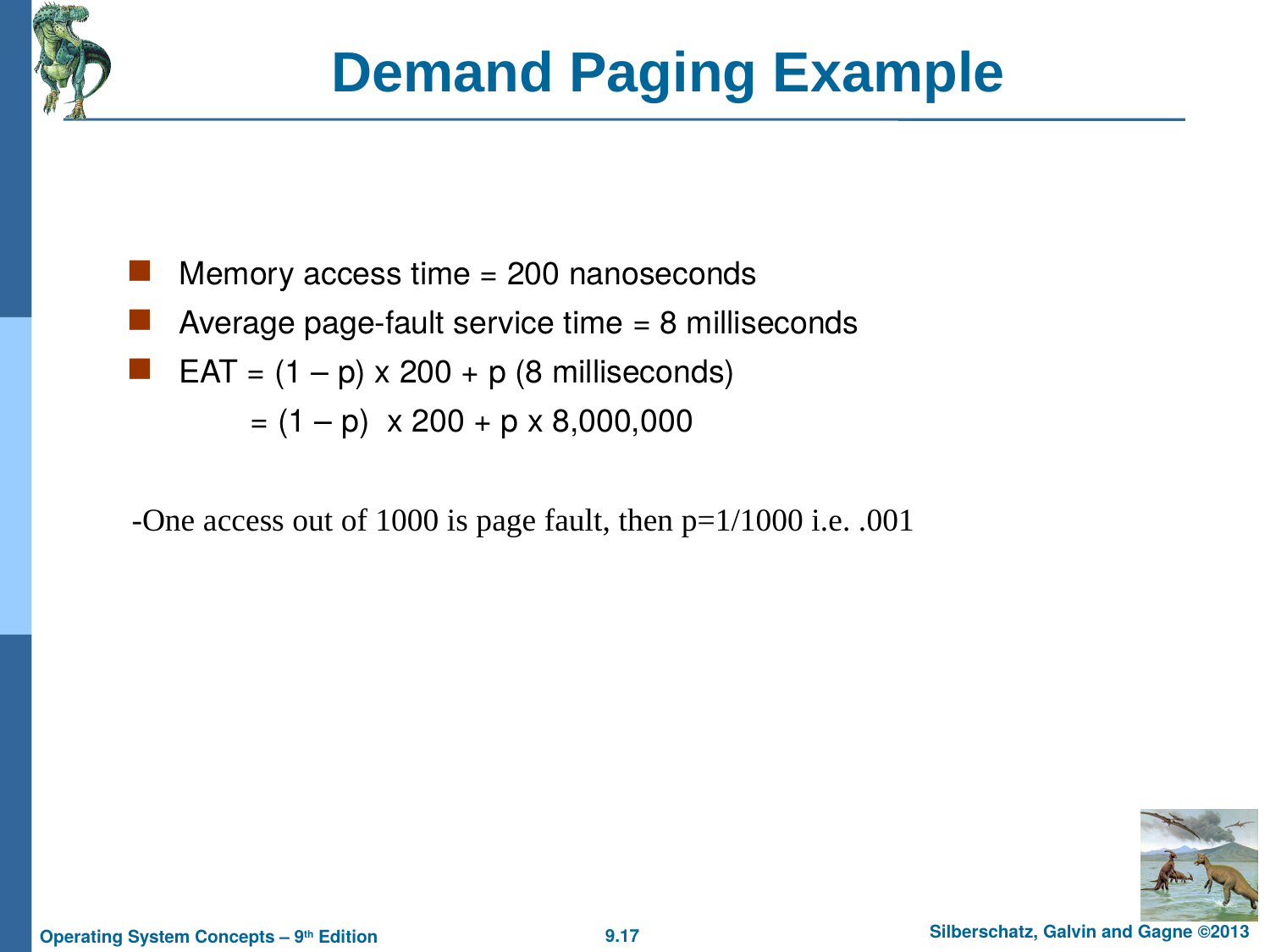

# Demand Paging Example

Memory access time = 200 nanoseconds
Average page-fault service time = 8 milliseconds
EAT = (1 – p) x 200 + p (8 milliseconds)
	        = (1 – p)  x 200 + p x 8,000,000

-One access out of 1000 is page fault, then p=1/1000 i.e. .001